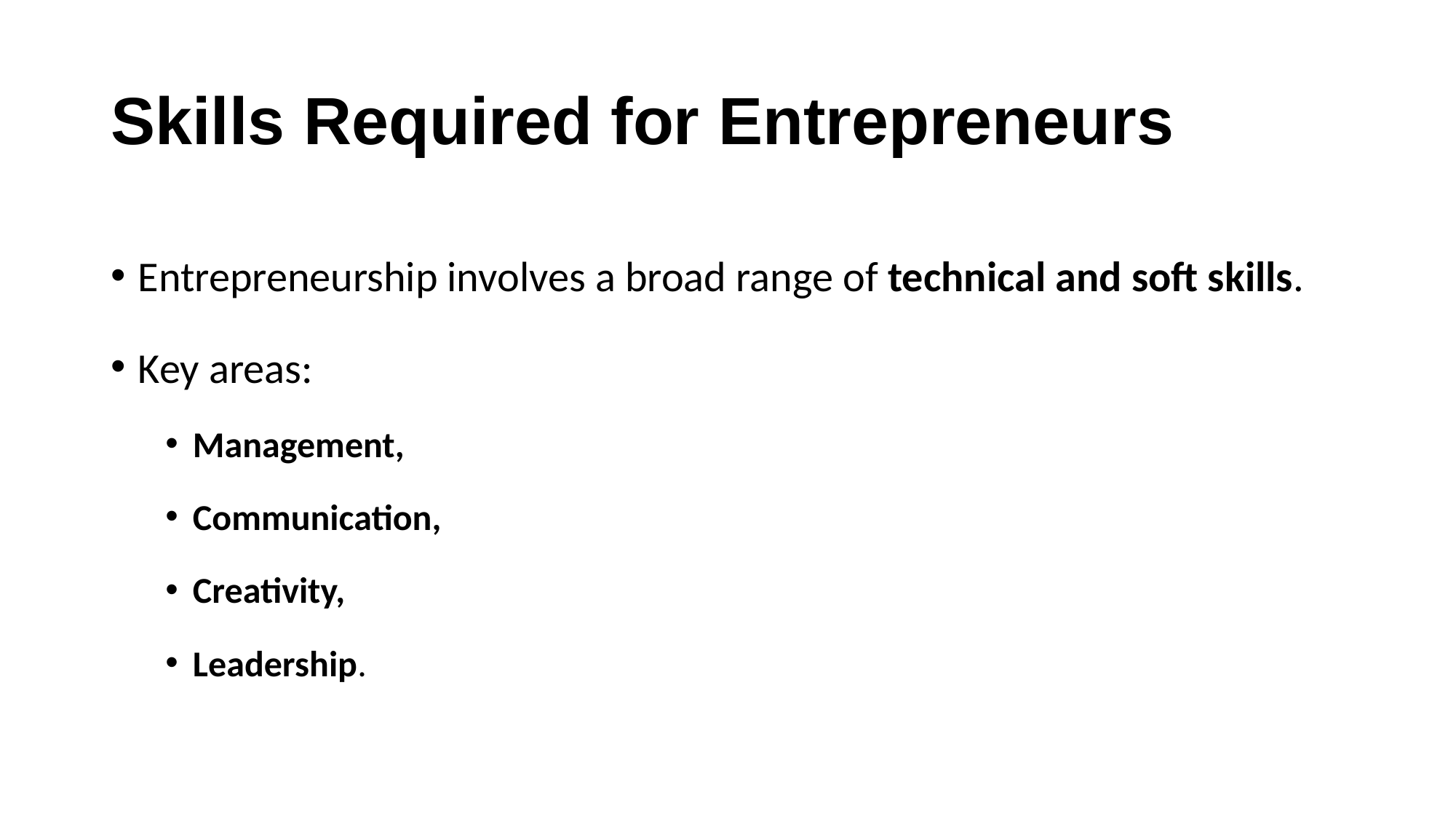

# Skills Required for Entrepreneurs
Entrepreneurship involves a broad range of technical and soft skills.
Key areas:
Management,
Communication,
Creativity,
Leadership.